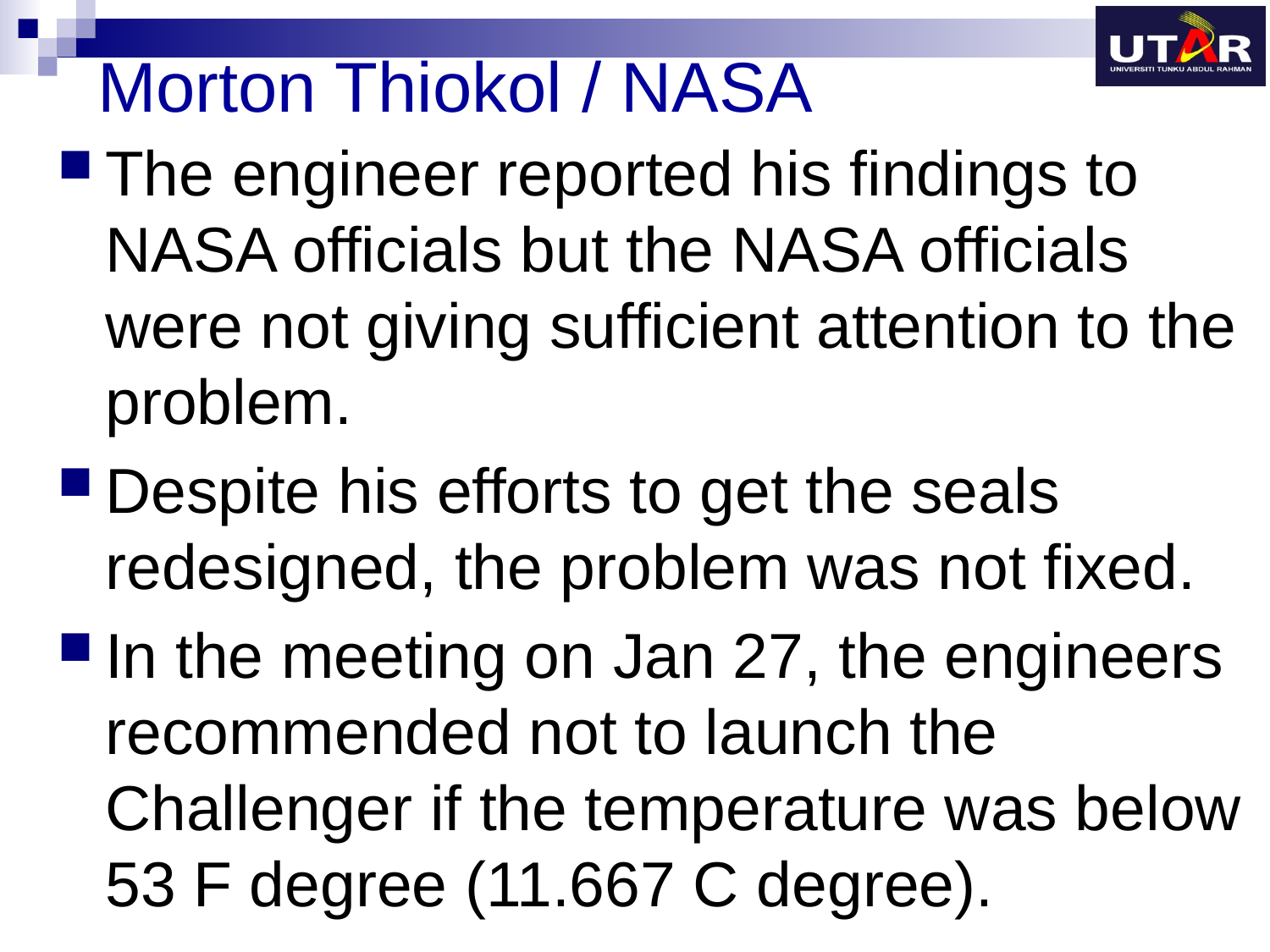

# Morton Thiokol / NASA
The engineer reported his findings to NASA officials but the NASA officials were not giving sufficient attention to the problem.
Despite his efforts to get the seals redesigned, the problem was not fixed.
In the meeting on Jan 27, the engineers recommended not to launch the Challenger if the temperature was below 53 F degree (11.667 C degree).